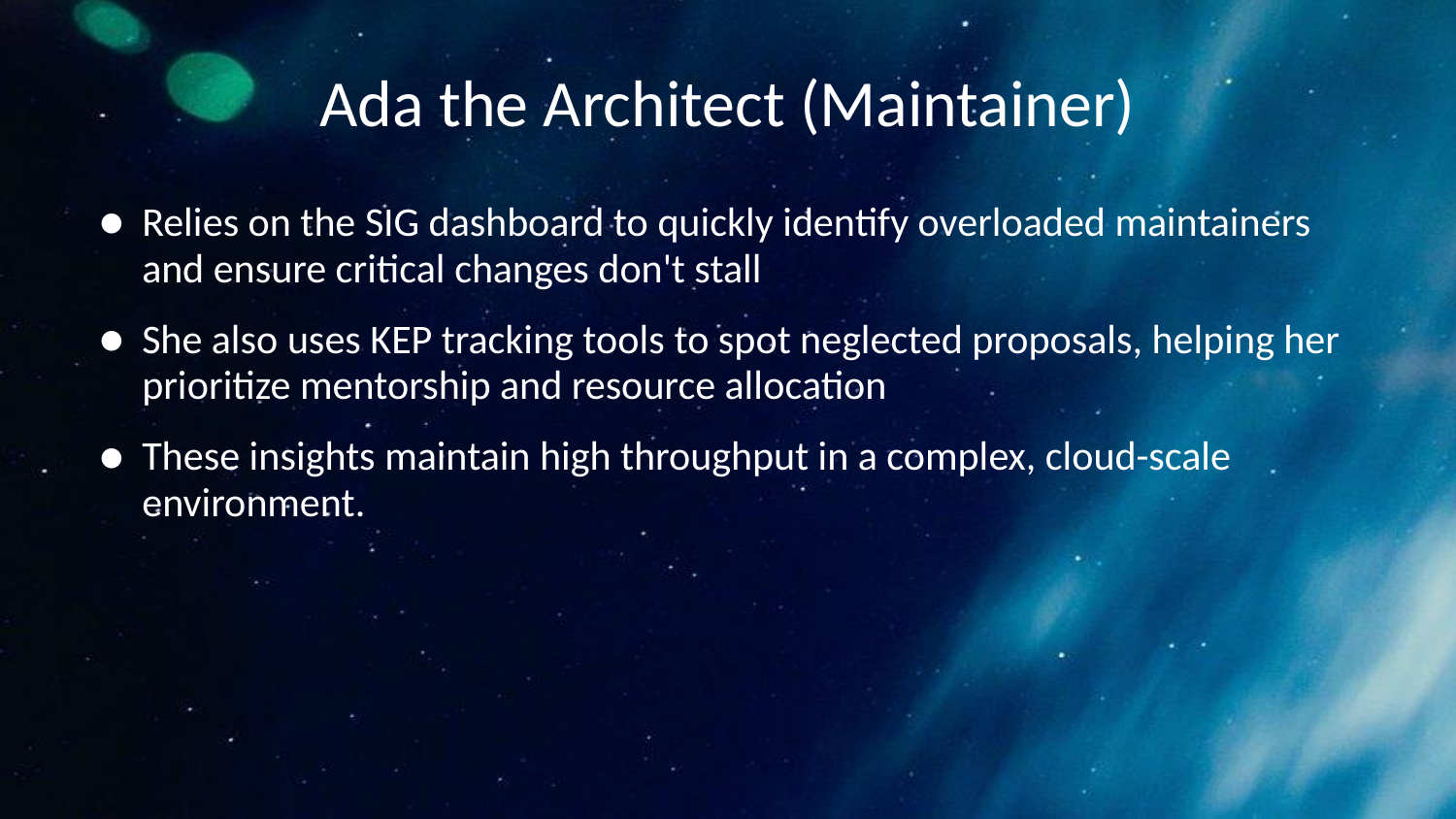

# Ada the Architect (Maintainer)
Relies on the SIG dashboard to quickly identify overloaded maintainers and ensure critical changes don't stall
She also uses KEP tracking tools to spot neglected proposals, helping her prioritize mentorship and resource allocation
These insights maintain high throughput in a complex, cloud-scale environment.